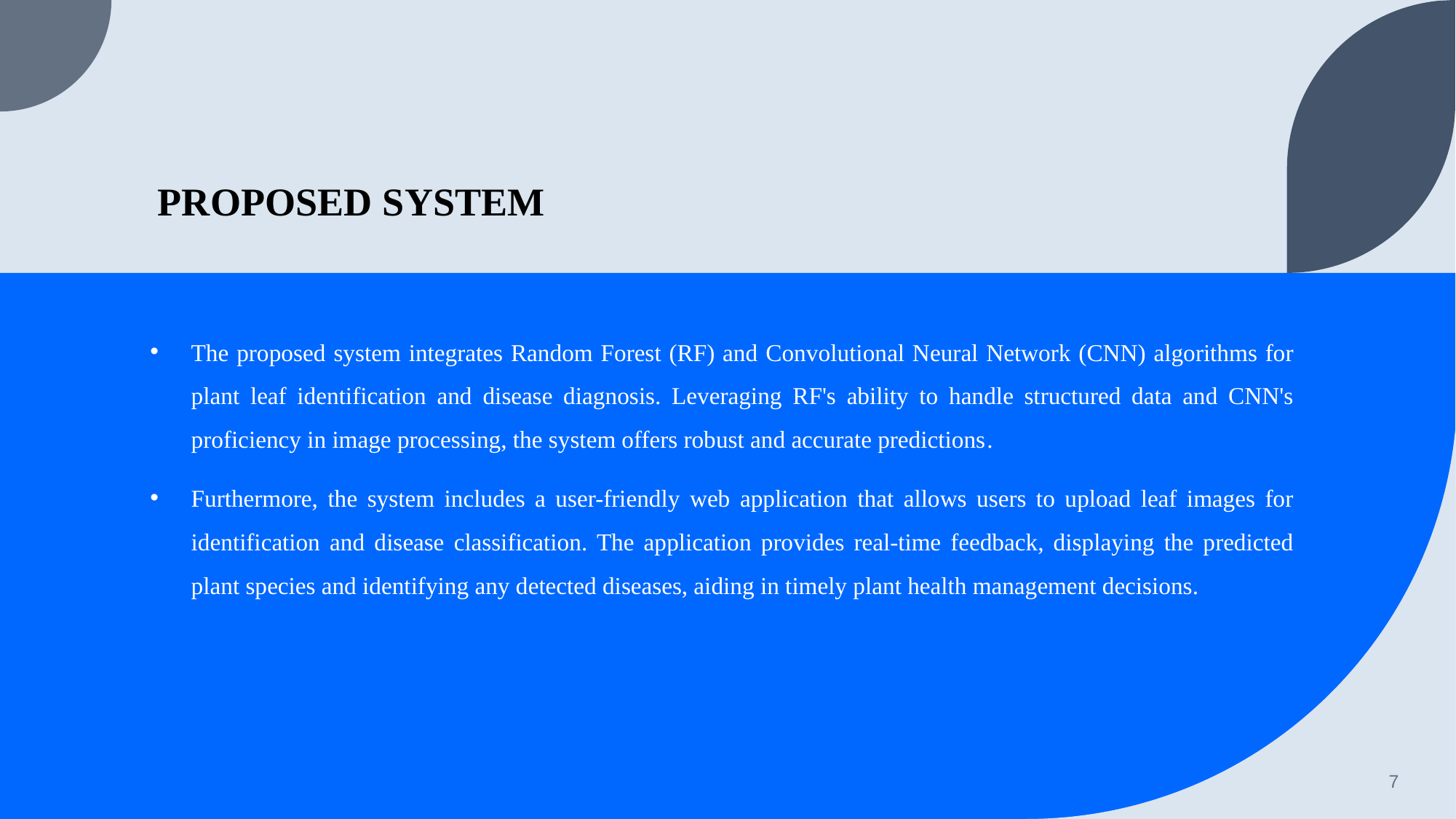

# PROPOSED SYSTEM
The proposed system integrates Random Forest (RF) and Convolutional Neural Network (CNN) algorithms for plant leaf identification and disease diagnosis. Leveraging RF's ability to handle structured data and CNN's proficiency in image processing, the system offers robust and accurate predictions.
Furthermore, the system includes a user-friendly web application that allows users to upload leaf images for identification and disease classification. The application provides real-time feedback, displaying the predicted plant species and identifying any detected diseases, aiding in timely plant health management decisions.
7